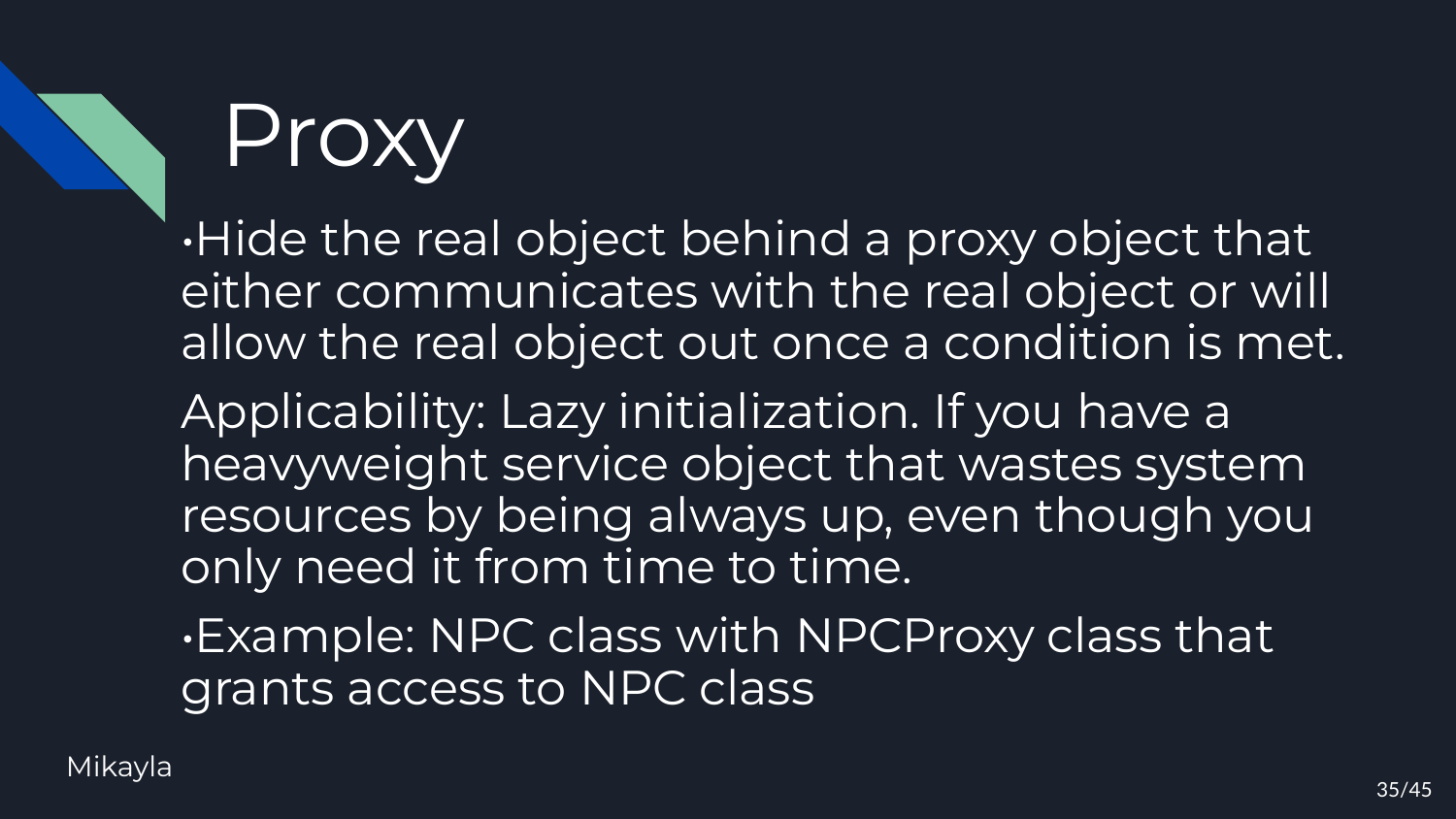

# Proxy
•Hide the real object behind a proxy object that either communicates with the real object or will allow the real object out once a condition is met.
Applicability: Lazy initialization. If you have a heavyweight service object that wastes system resources by being always up, even though you only need it from time to time.
•Example: NPC class with NPCProxy class that grants access to NPC class

Mikayla
35/45